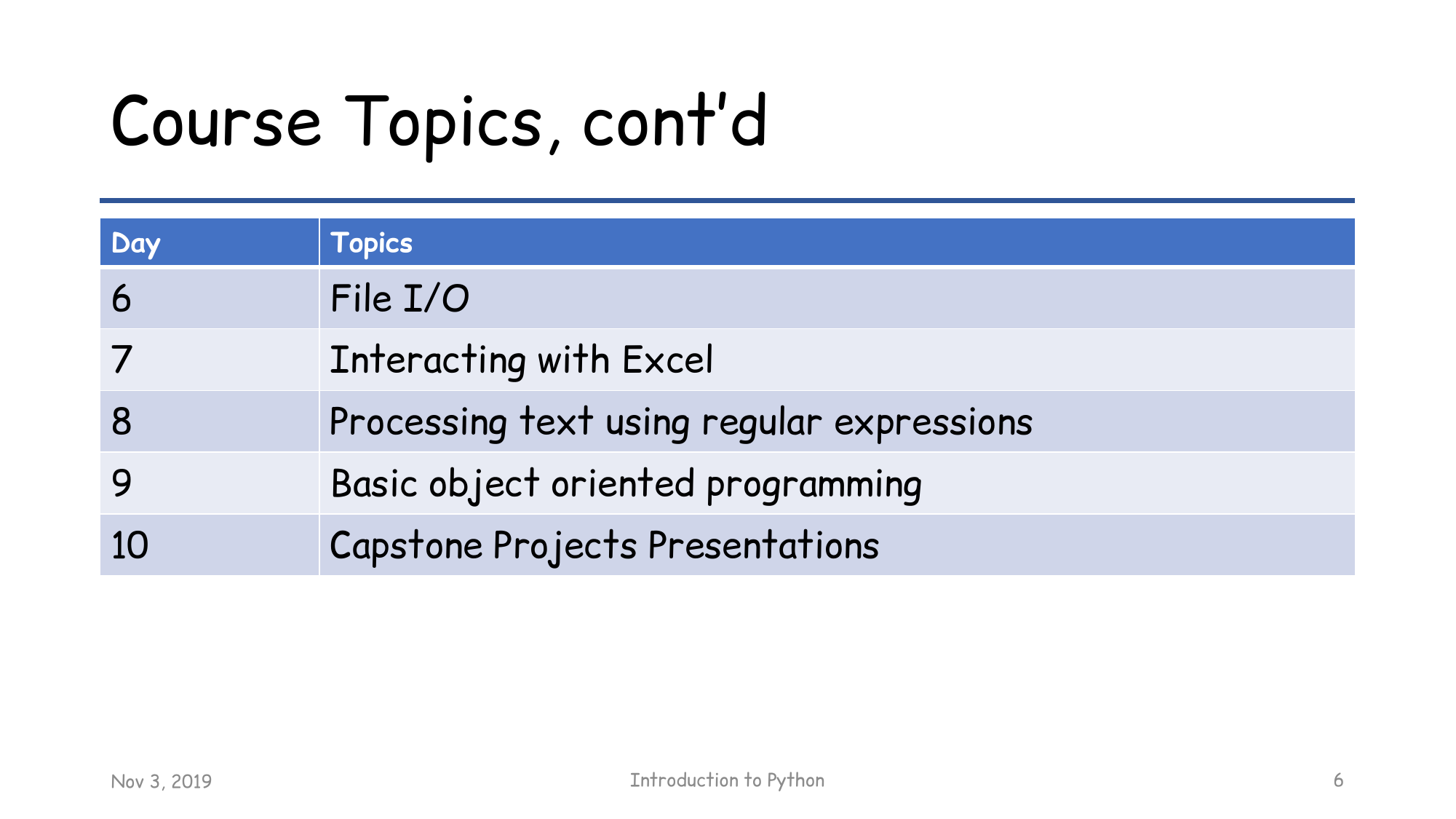

# Course Topics, cont’d
| Day | Topics |
| --- | --- |
| 6 | File I/O |
| 7 | Interacting with Excel |
| 8 | Processing text using regular expressions |
| 9 | Basic object oriented programming |
| 10 | Capstone Projects Presentations |
Nov 3, 2019
Introduction to Python
6